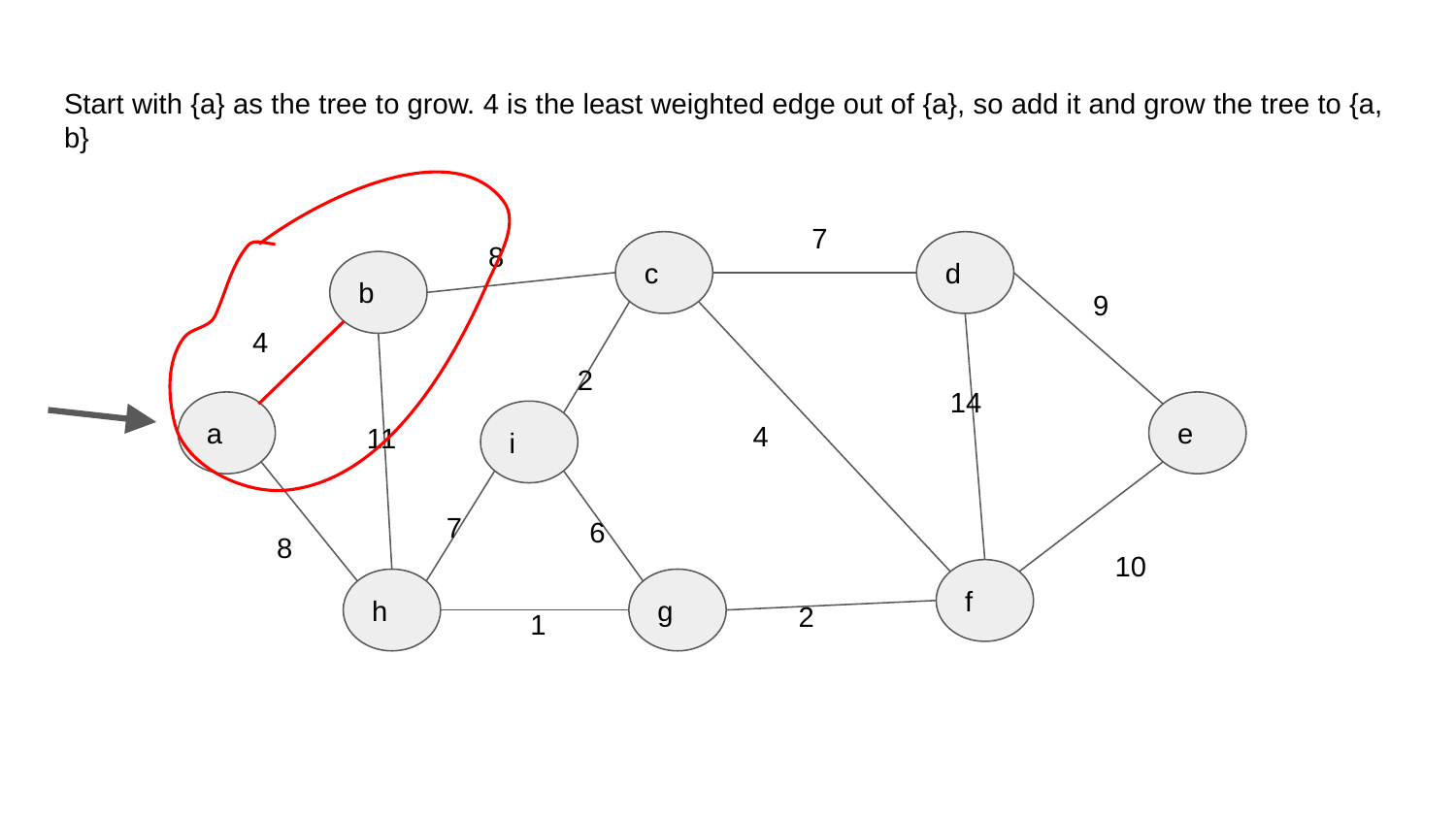

# Start with {a} as the tree to grow. 4 is the least weighted edge out of {a}, so add it and grow the tree to {a, b}

7
8
c
d
b
9
4
2
14
a
e
i
4
11
7
6
8
10
f
h
g
2
1